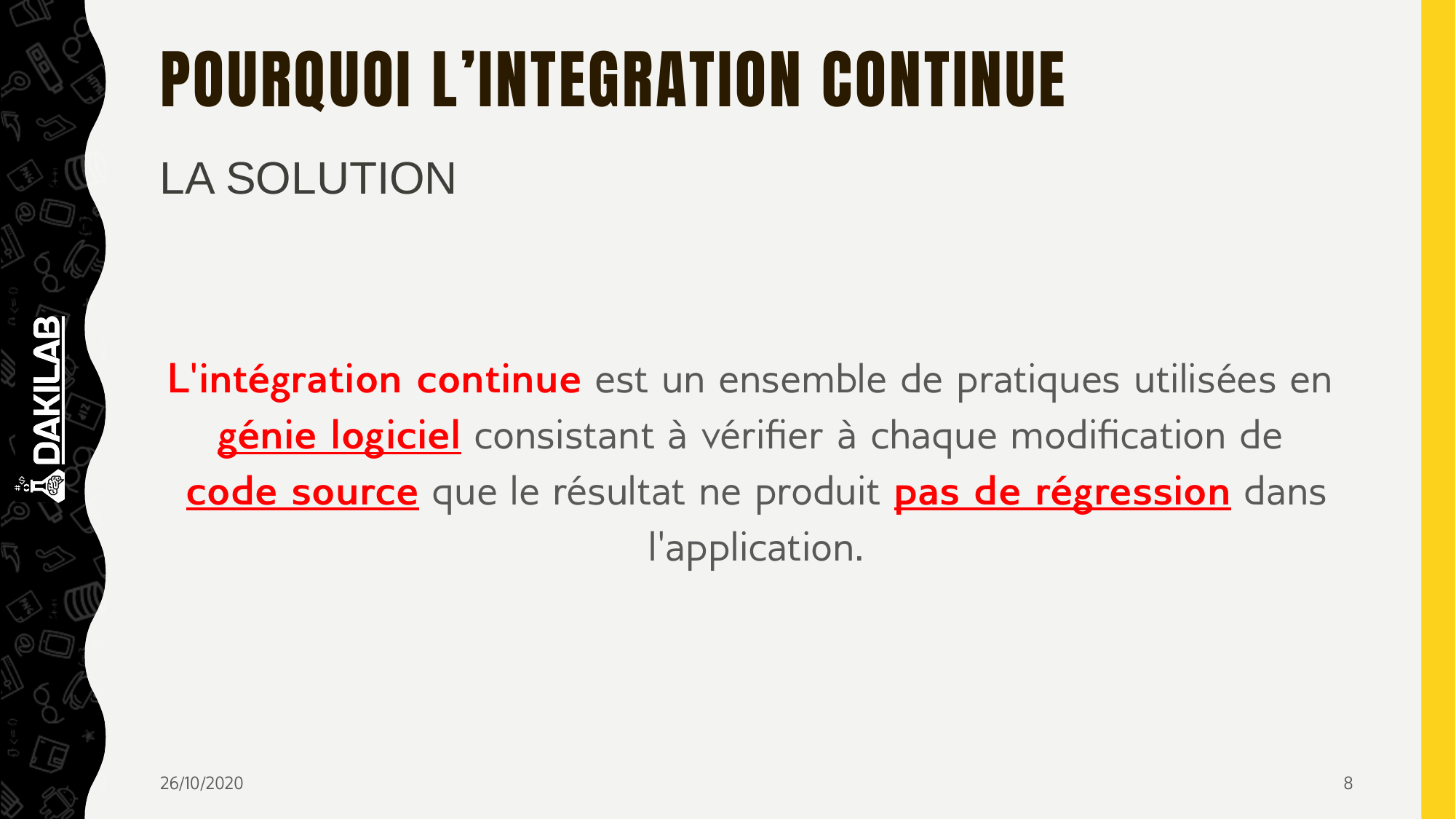

# POURQUOI L’INTEGRATION CONTINUE
LA SOLUTION

L'intégration continue est un ensemble de pratiques utilisées en génie logiciel consistant à vérifier à chaque modification de code source que le résultat ne produit pas de régression dans l'application.
26/10/2020

8